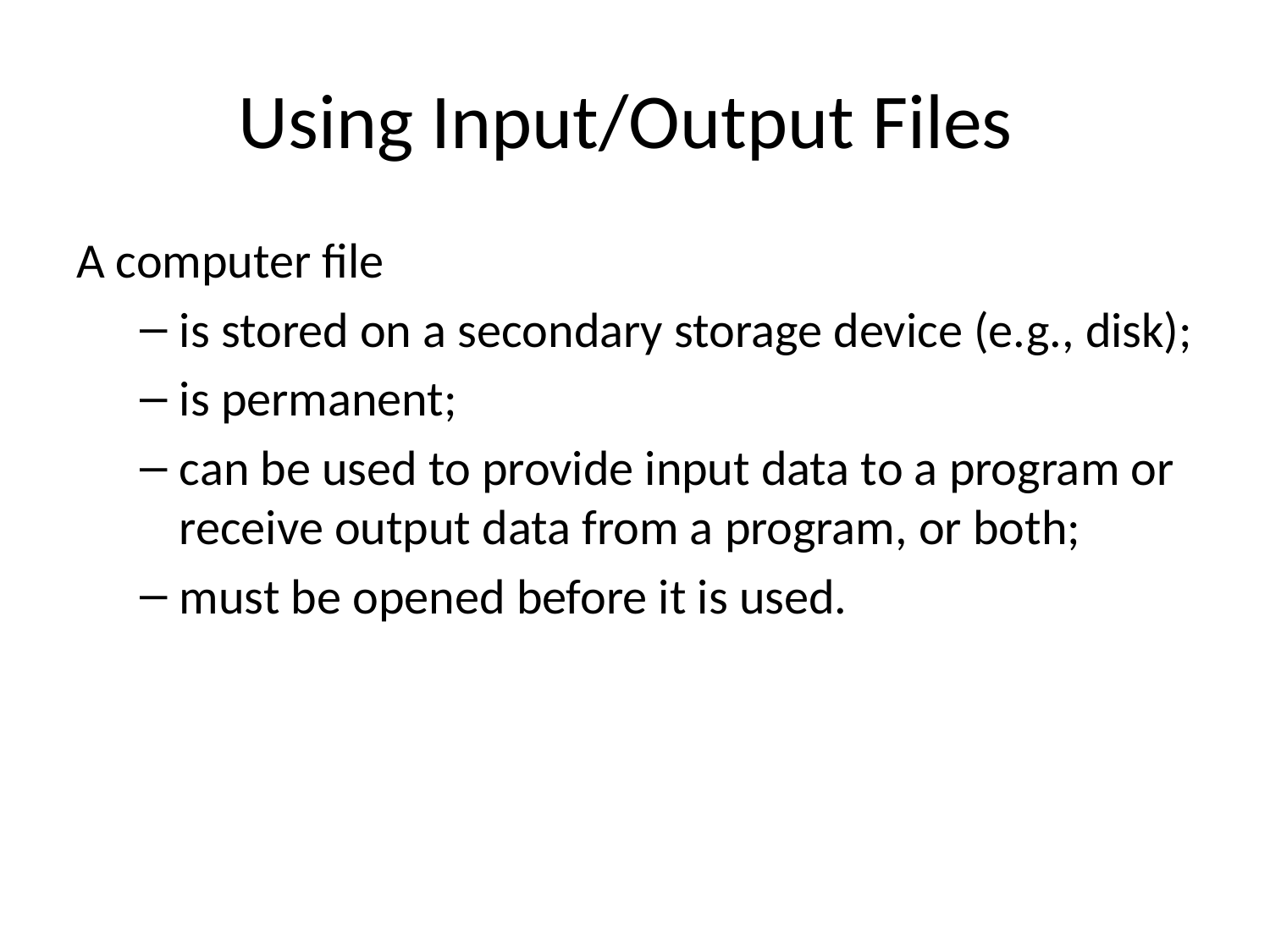

# Using Input/Output Files
A computer file
is stored on a secondary storage device (e.g., disk);
is permanent;
can be used to provide input data to a program or receive output data from a program, or both;
must be opened before it is used.